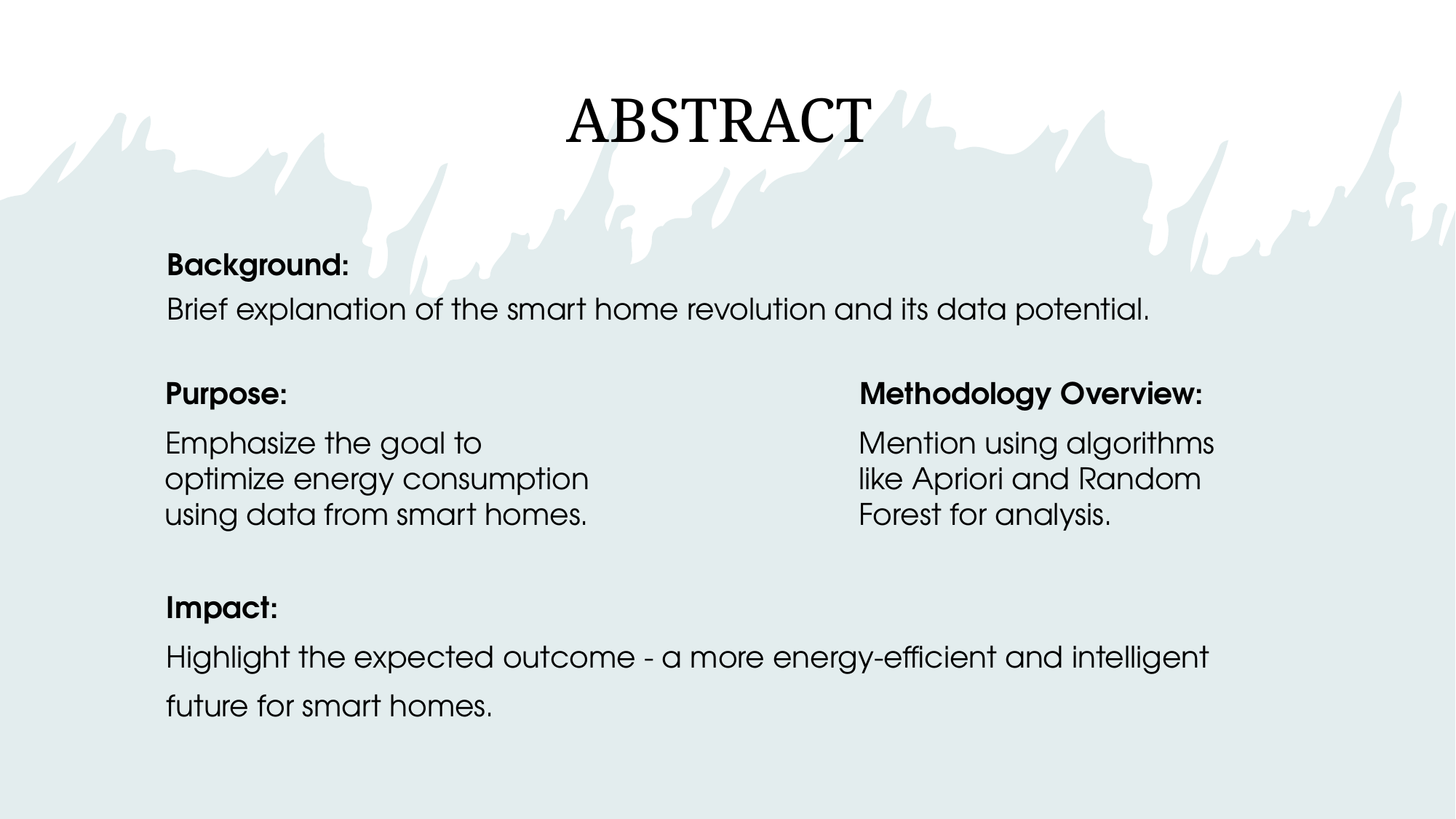

# ABSTRACT

Background:
Brief explanation of the smart home revolution and its data potential.
   Methodology Overview:
   Mention using algorithms like Apriori and Random Forest for analysis.

   Purpose:
   Emphasize the goal to optimize energy consumption using data from smart homes.

Impact:
Highlight the expected outcome - a more energy-efficient and intelligent
future for smart homes.